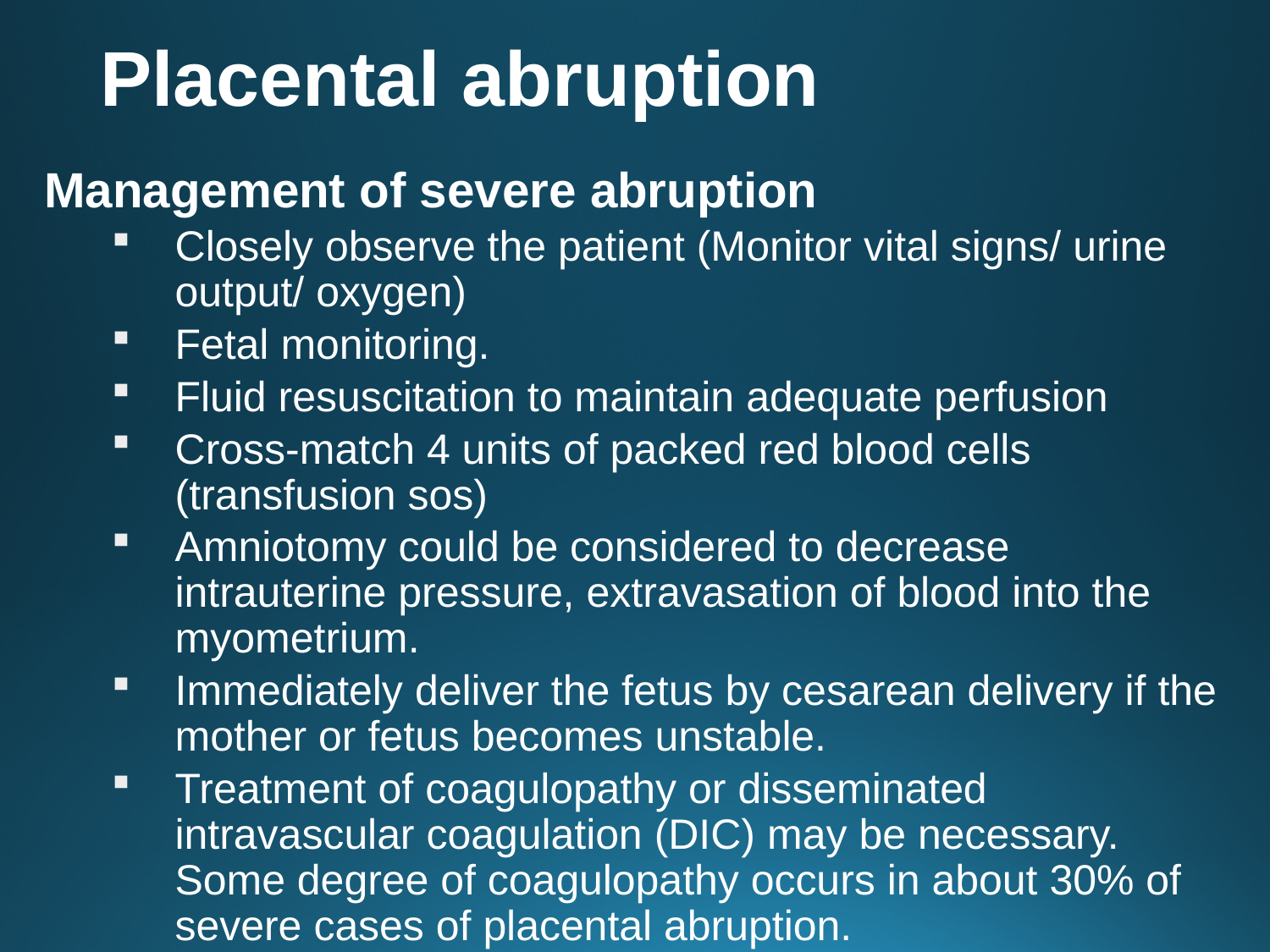

# Placental abruption
Management of severe abruption
Closely observe the patient (Monitor vital signs/ urine output/ oxygen)
Fetal monitoring.
Fluid resuscitation to maintain adequate perfusion
Cross-match 4 units of packed red blood cells (transfusion sos)
Amniotomy could be considered to decrease intrauterine pressure, extravasation of blood into the myometrium.
Immediately deliver the fetus by cesarean delivery if the mother or fetus becomes unstable.
Treatment of coagulopathy or disseminated intravascular coagulation (DIC) may be necessary. Some degree of coagulopathy occurs in about 30% of severe cases of placental abruption.
1